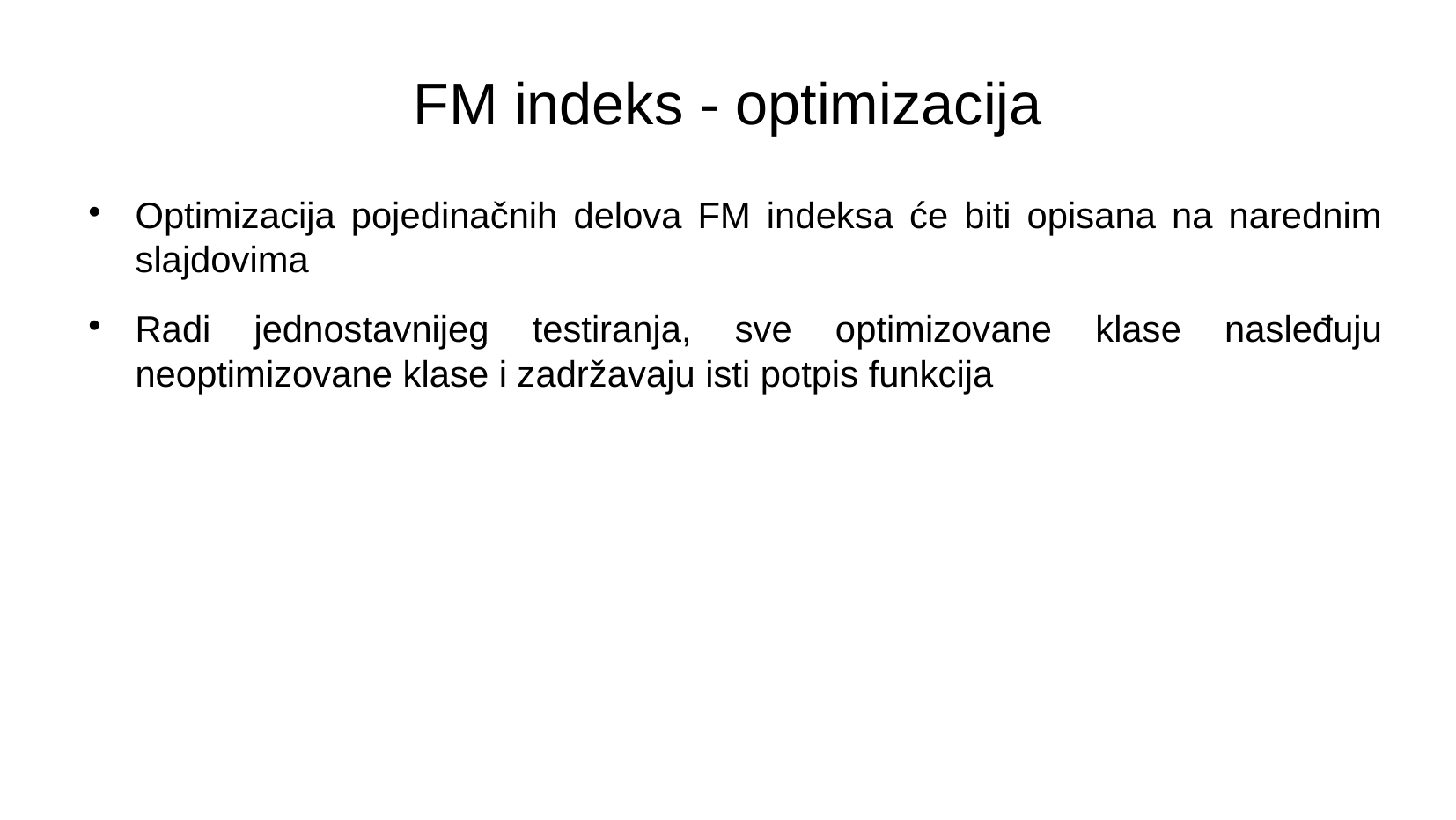

FM indeks - optimizacija
Optimizacija pojedinačnih delova FM indeksa će biti opisana na narednim slajdovima
Radi jednostavnijeg testiranja, sve optimizovane klase nasleđuju neoptimizovane klase i zadržavaju isti potpis funkcija